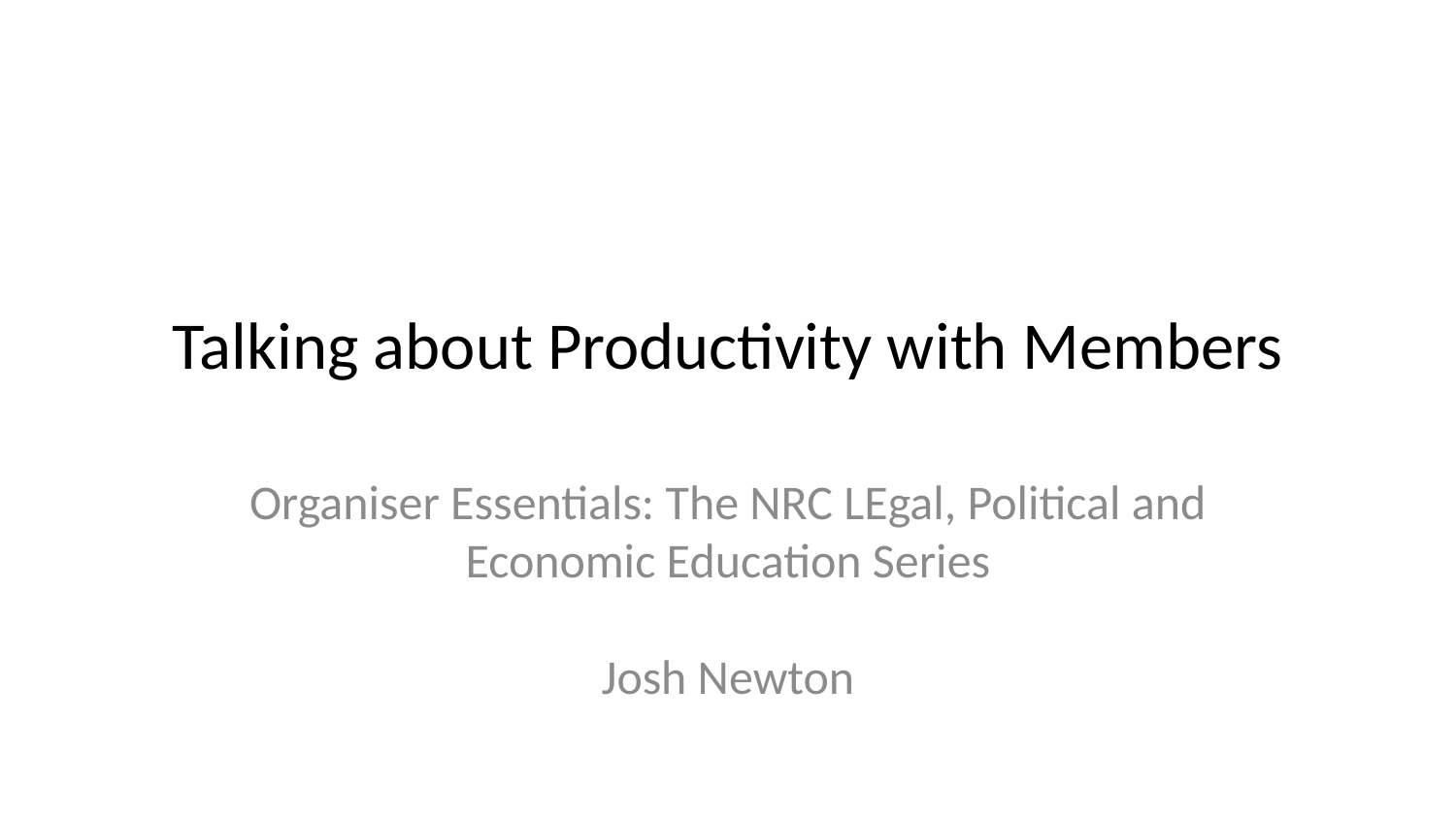

# Talking about Productivity with Members
Organiser Essentials: The NRC LEgal, Political and Economic Education Series
Josh Newton